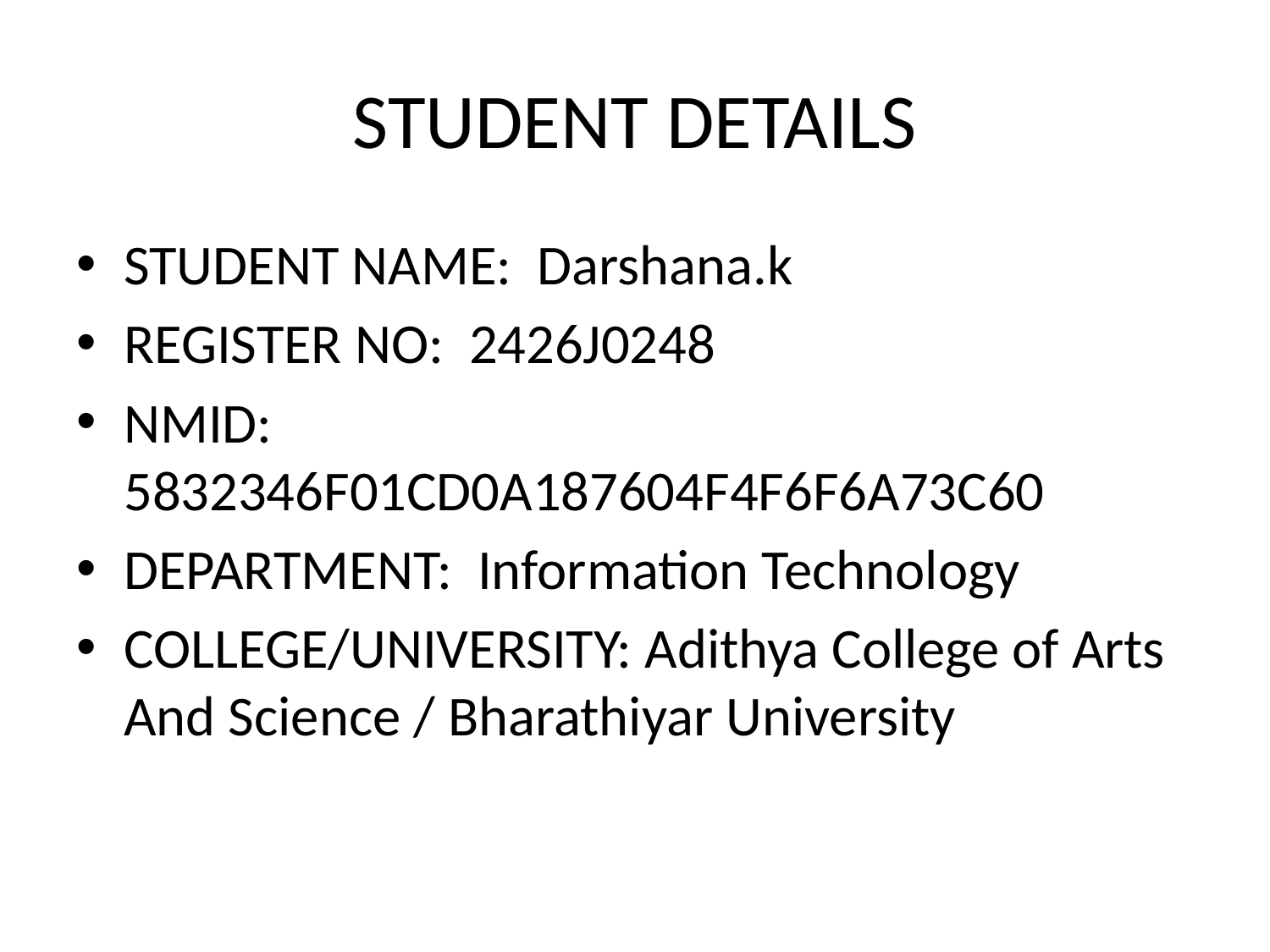

# STUDENT DETAILS
STUDENT NAME:  Darshana.k
REGISTER NO:  2426J0248
NMID:  5832346F01CD0A187604F4F6F6A73C60
DEPARTMENT:  Information Technology
COLLEGE/UNIVERSITY: Adithya College of Arts And Science / Bharathiyar University